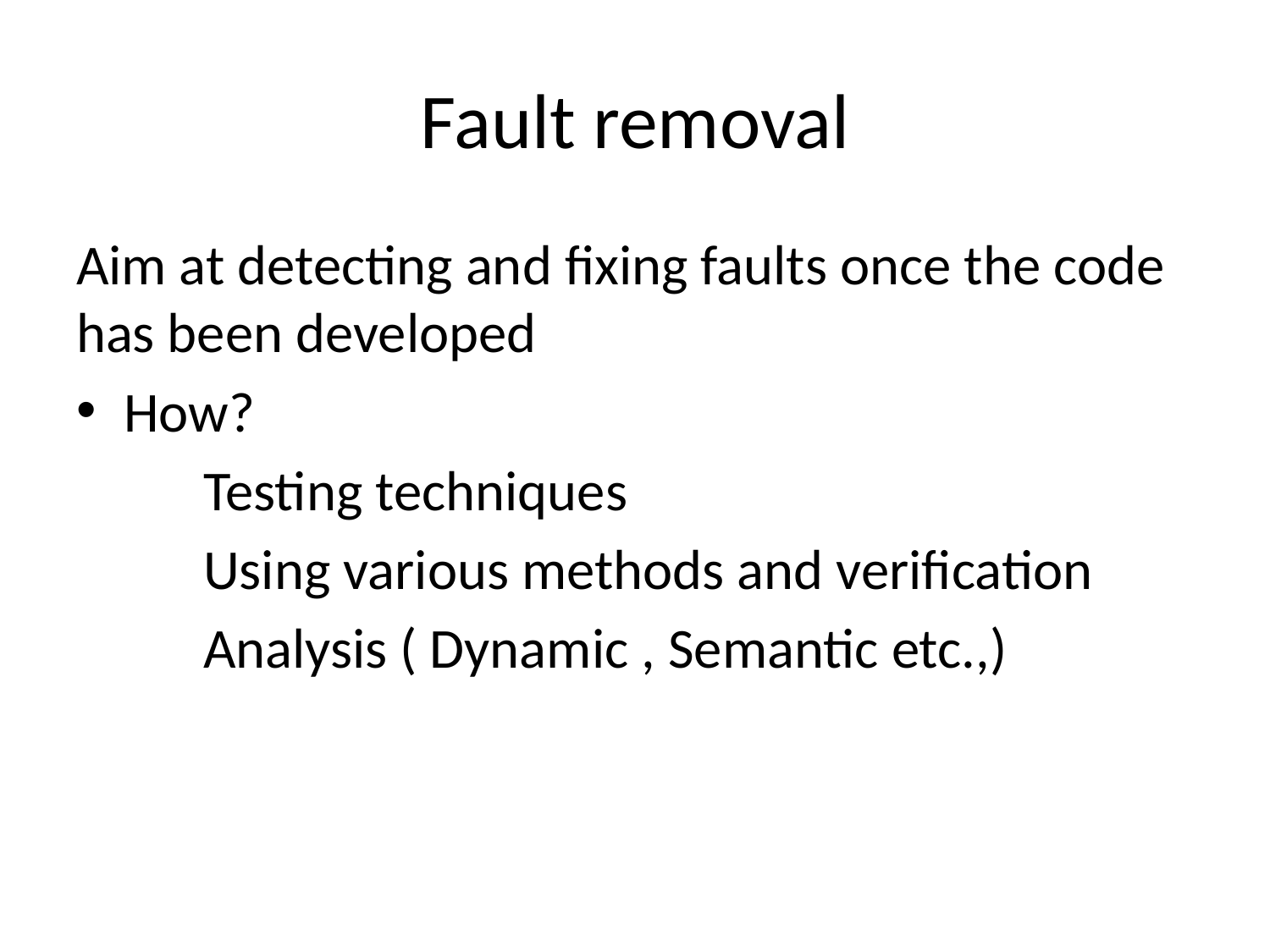

# Fault removal
Aim at detecting and fixing faults once the code has been developed
How?
	Testing techniques
	Using various methods and verification
	Analysis ( Dynamic , Semantic etc.,)